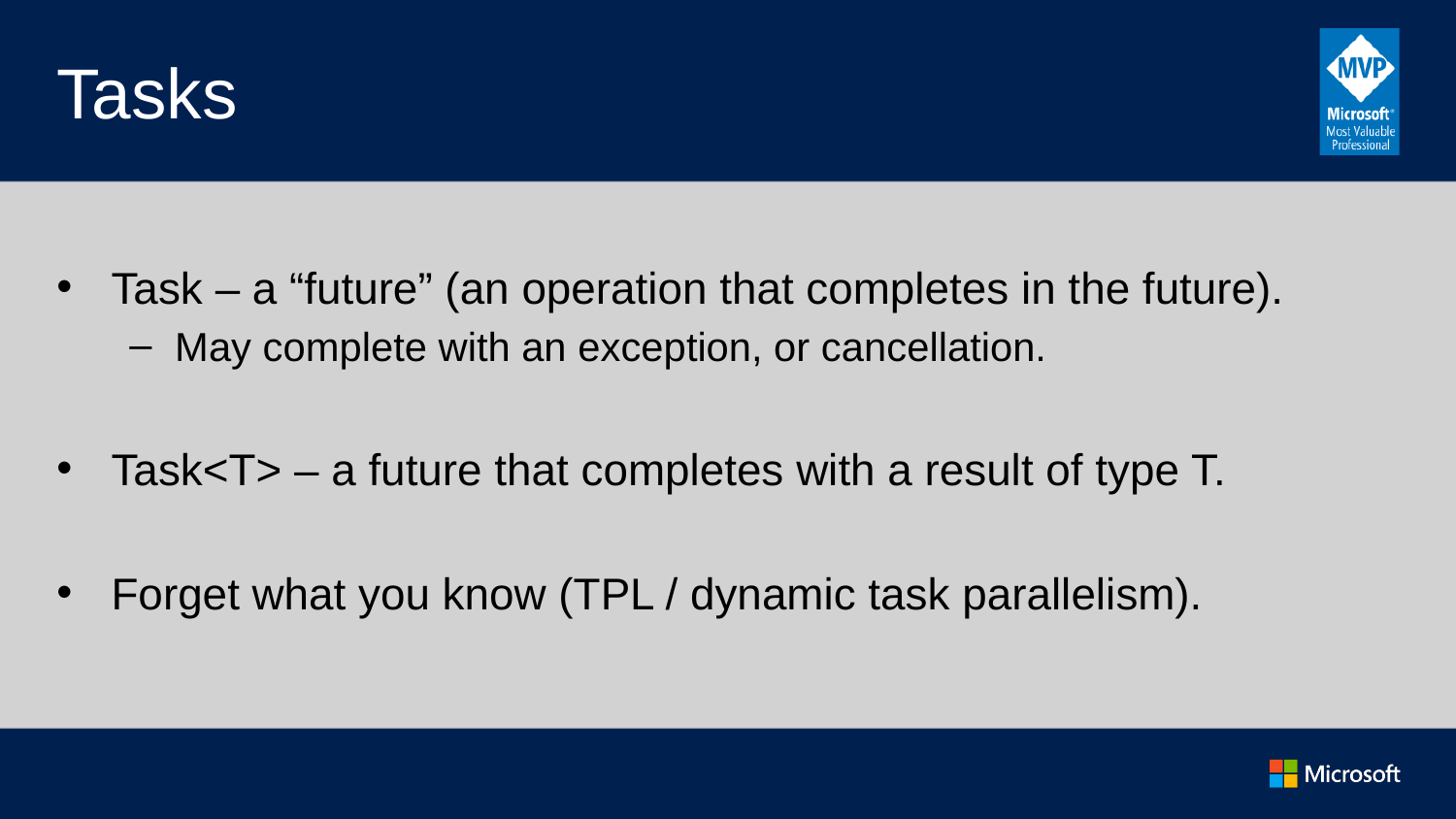

# Tasks

Task – a “future” (an operation that completes in the future).
May complete with an exception, or cancellation.

Task<T> – a future that completes with a result of type T.

Forget what you know (TPL / dynamic task parallelism).